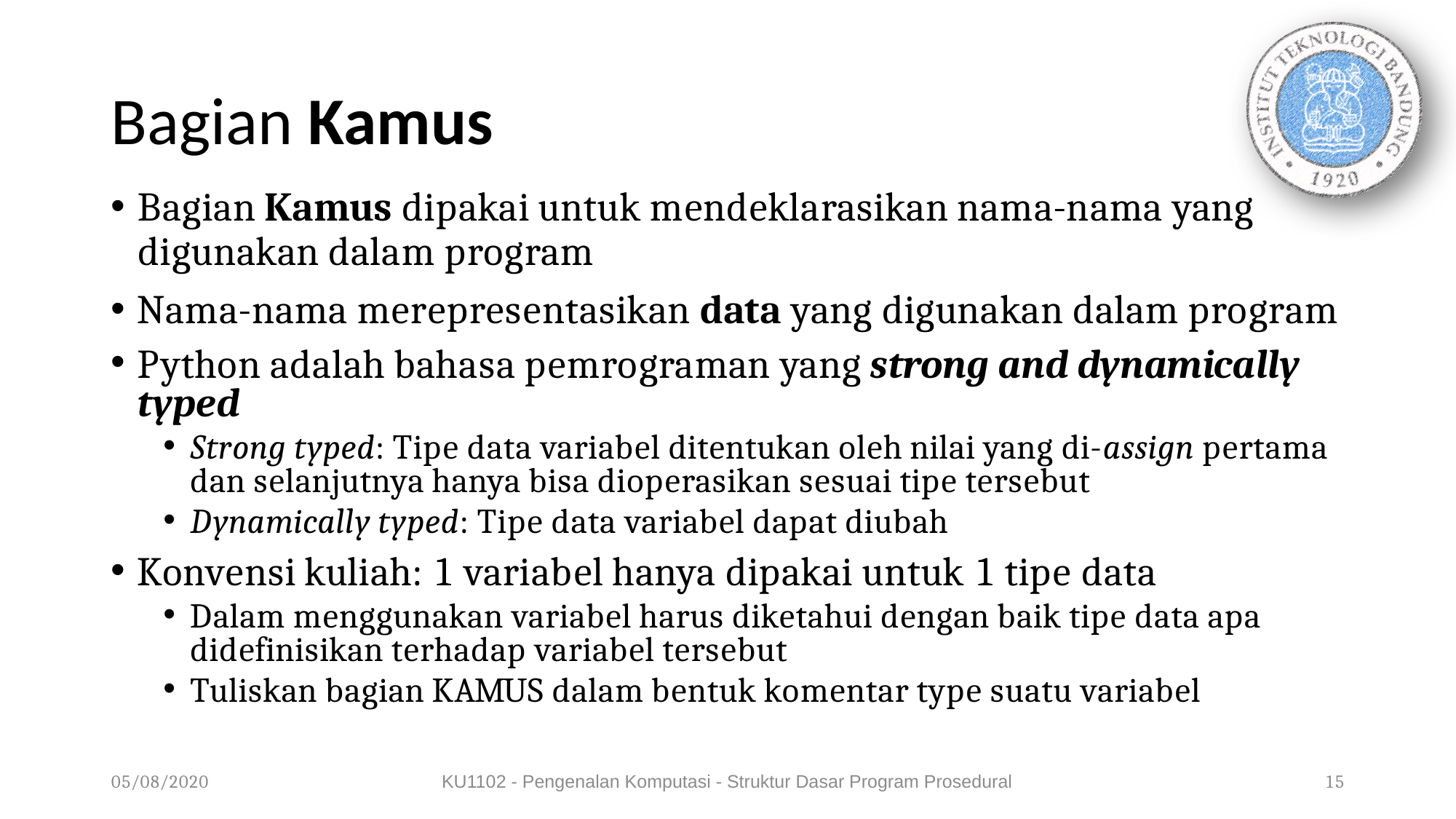

# Bagian Kamus
Bagian Kamus dipakai untuk mendeklarasikan nama-nama yang digunakan dalam program
Nama-nama merepresentasikan data yang digunakan dalam program
Python adalah bahasa pemrograman yang strong and dynamically typed
Strong typed: Tipe data variabel ditentukan oleh nilai yang di-assign pertama dan selanjutnya hanya bisa dioperasikan sesuai tipe tersebut
Dynamically typed: Tipe data variabel dapat diubah
Konvensi kuliah: 1 variabel hanya dipakai untuk 1 tipe data
Dalam menggunakan variabel harus diketahui dengan baik tipe data apa didefinisikan terhadap variabel tersebut
Tuliskan bagian KAMUS dalam bentuk komentar type suatu variabel

05/08/2020
KU1102 - Pengenalan Komputasi - Struktur Dasar Program Prosedural
15